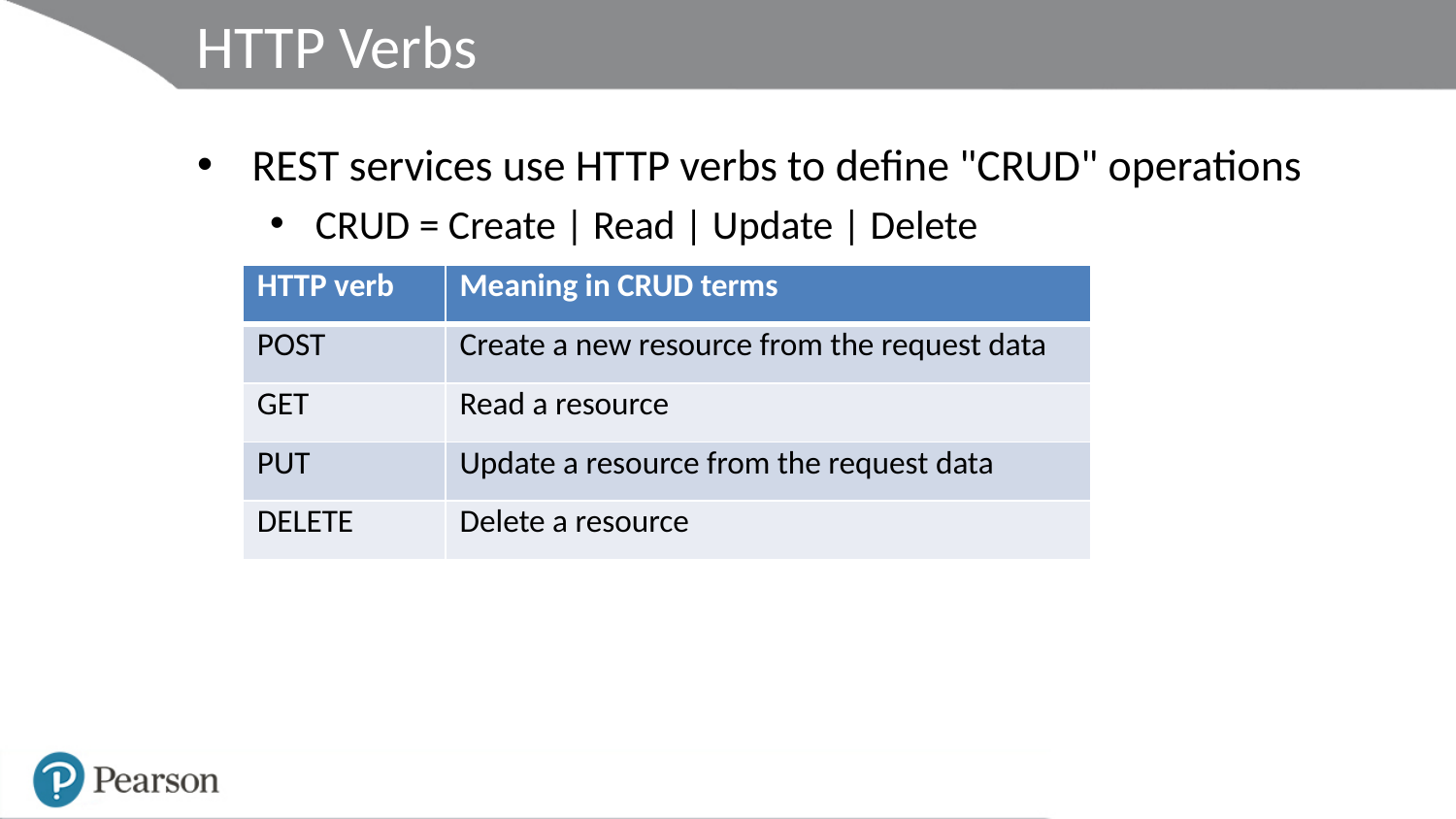

# HTTP Verbs
REST services use HTTP verbs to define "CRUD" operations
CRUD = Create | Read | Update | Delete

| HTTP verb | Meaning in CRUD terms |
| --- | --- |
| POST | Create a new resource from the request data |
| GET | Read a resource |
| PUT | Update a resource from the request data |
| DELETE | Delete a resource |